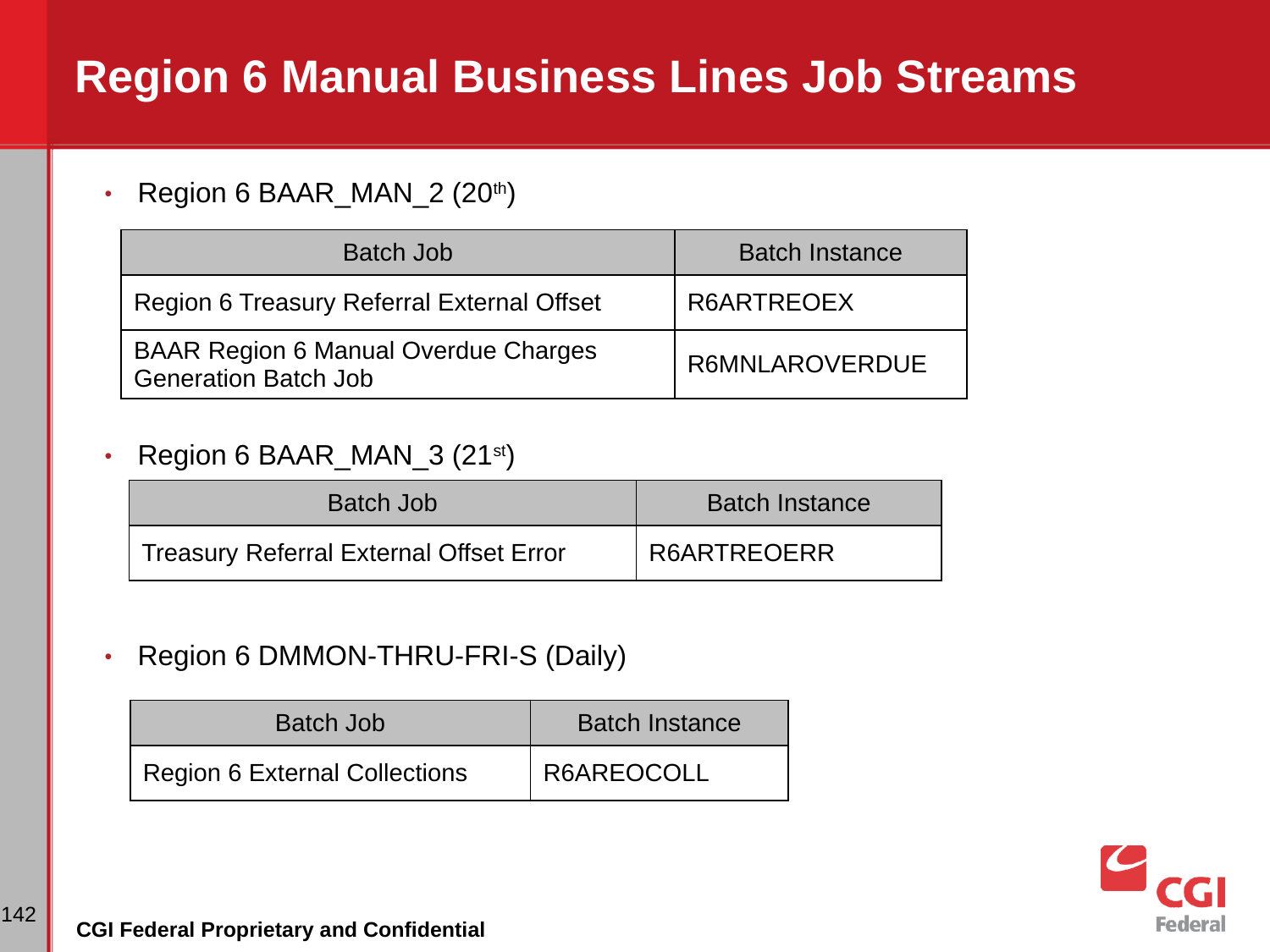

Region 6 Manual Business Lines Job Streams
Region 6 BAAR_MAN_2 (20th)
| Batch Job | Batch Instance |
| --- | --- |
| Region 6 Treasury Referral External Offset | R6ARTREOEX |
| BAAR Region 6 Manual Overdue Charges Generation Batch Job | R6MNLAROVERDUE |
Region 6 BAAR_MAN_3 (21st)
| Batch Job | Batch Instance |
| --- | --- |
| Treasury Referral External Offset Error | R6ARTREOERR |
Region 6 DMMON-THRU-FRI-S (Daily)
| Batch Job | Batch Instance |
| --- | --- |
| Region 6 External Collections | R6AREOCOLL |
142
CGI Federal Proprietary and Confidential